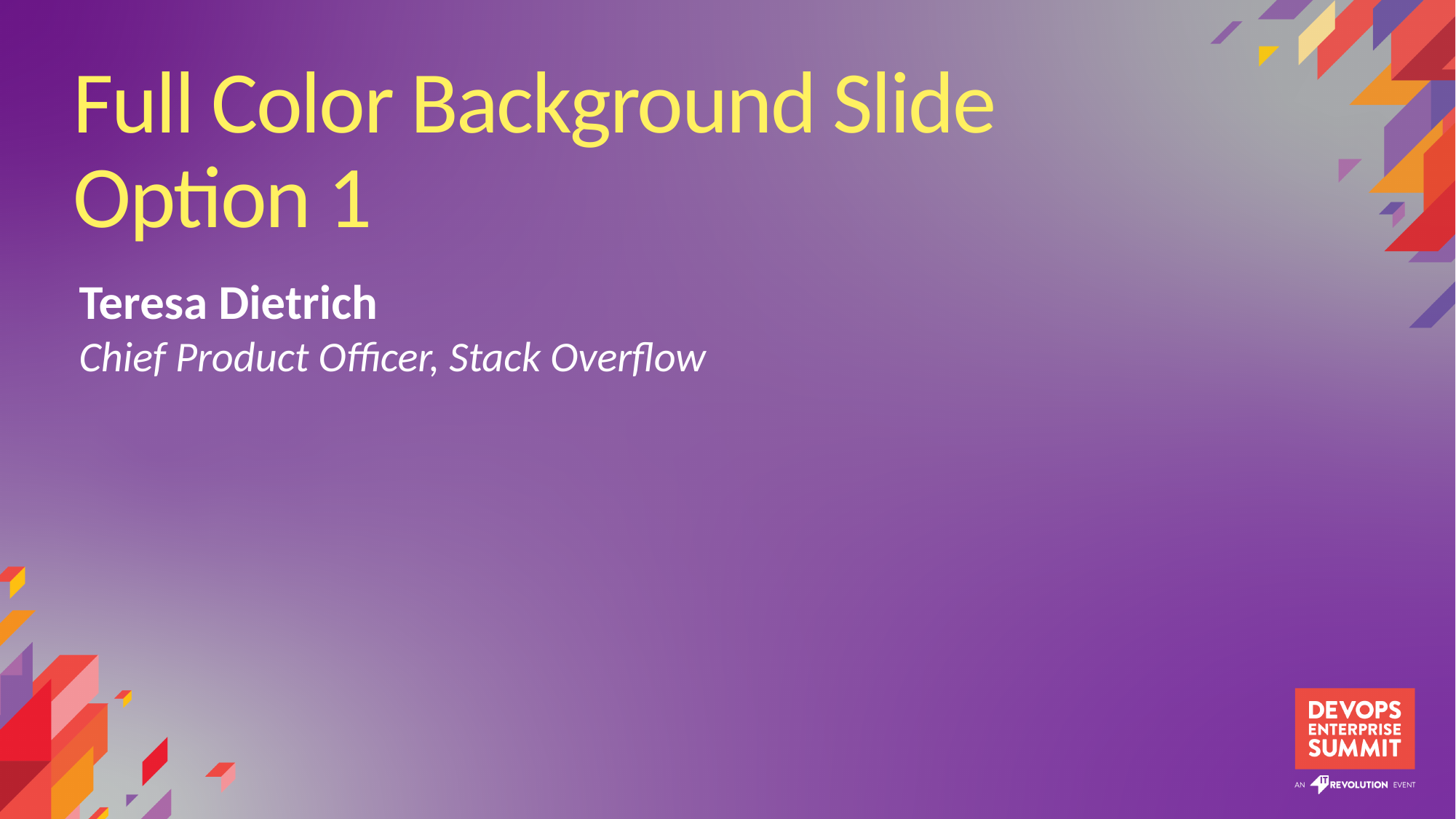

Full Color Background Slide
Option 1
Teresa Dietrich
Chief Product Officer, Stack Overflow